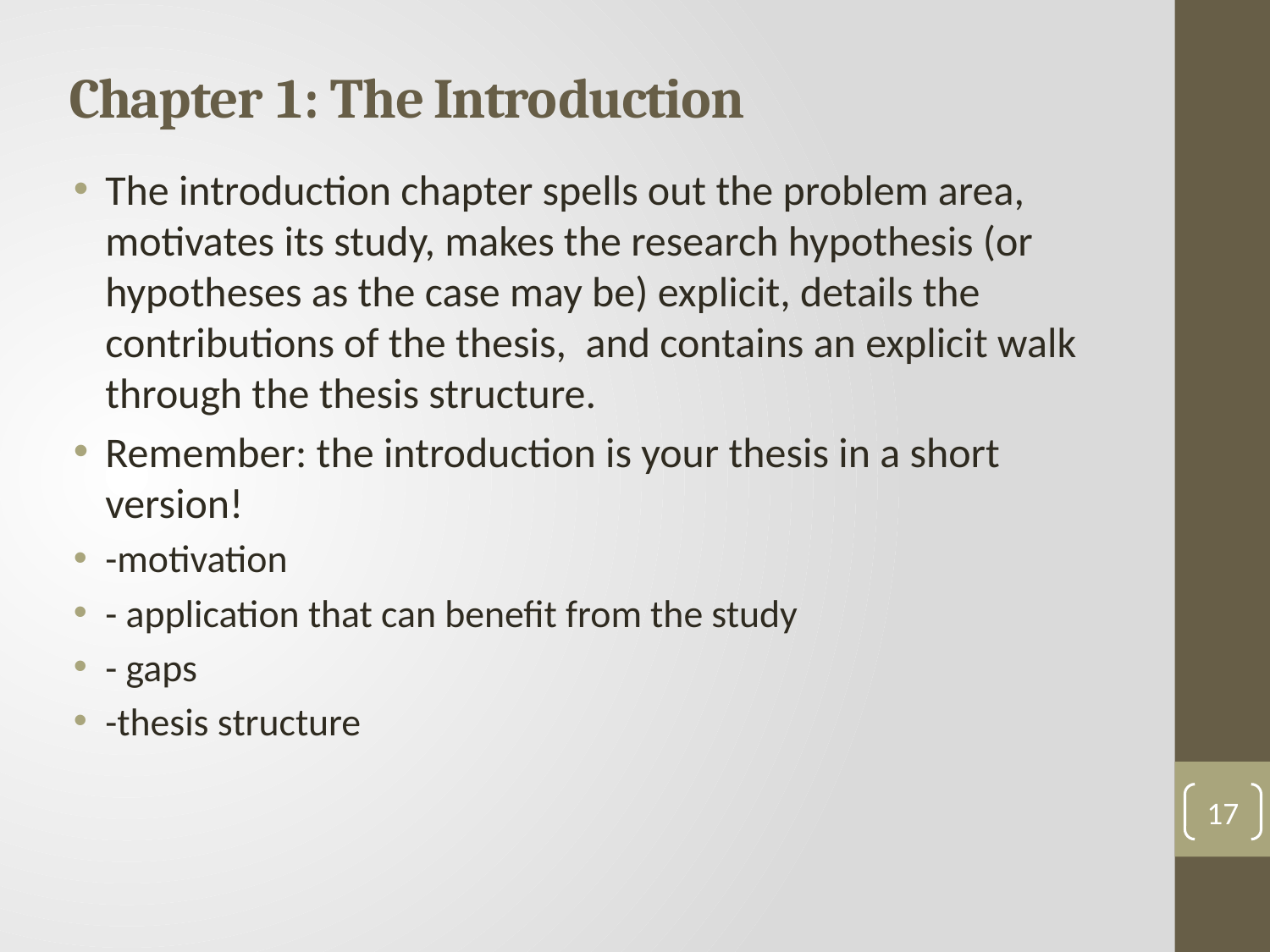

# Chapter 1: The Introduction
The introduction chapter spells out the problem area, motivates its study, makes the research hypothesis (or hypotheses as the case may be) explicit, details the contributions of the thesis,  and contains an explicit walk through the thesis structure.
Remember: the introduction is your thesis in a short version!
-motivation
- application that can benefit from the study
- gaps
-thesis structure

17